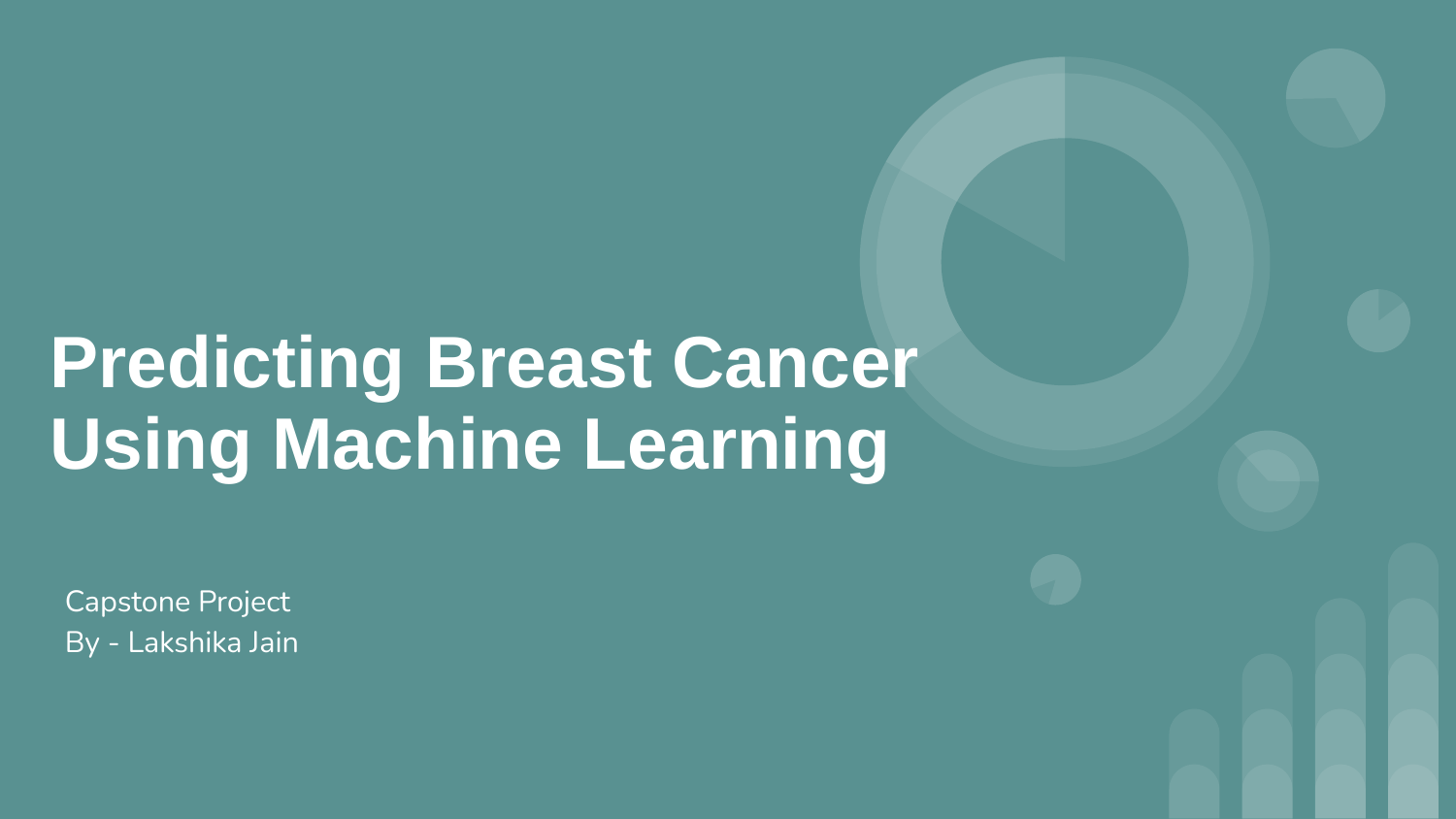

# Predicting Breast Cancer Using Machine Learning
Capstone Project
By - Lakshika Jain